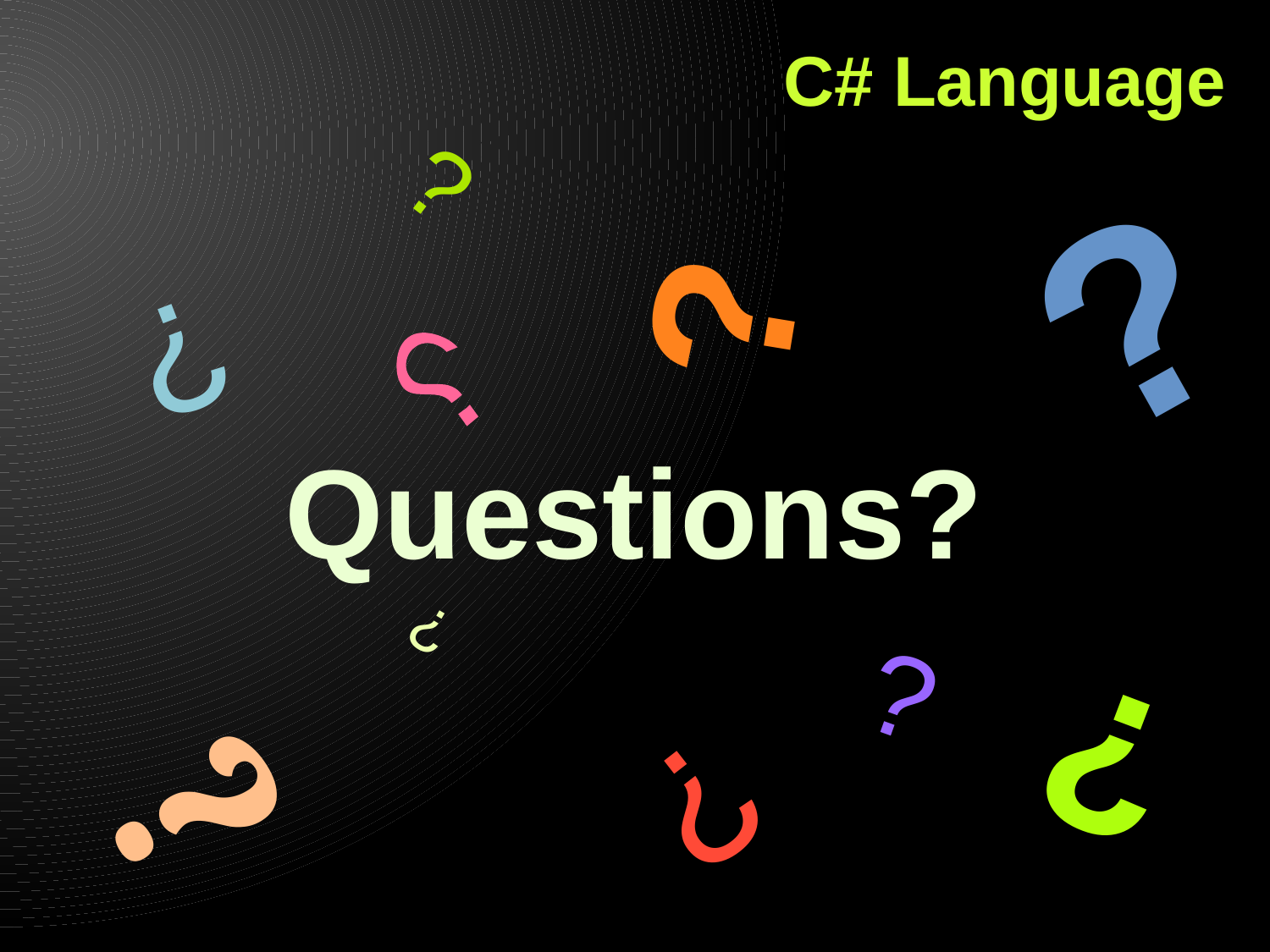

# C# Language
?
?
?
?
?
Questions?
?
?
?
?
?